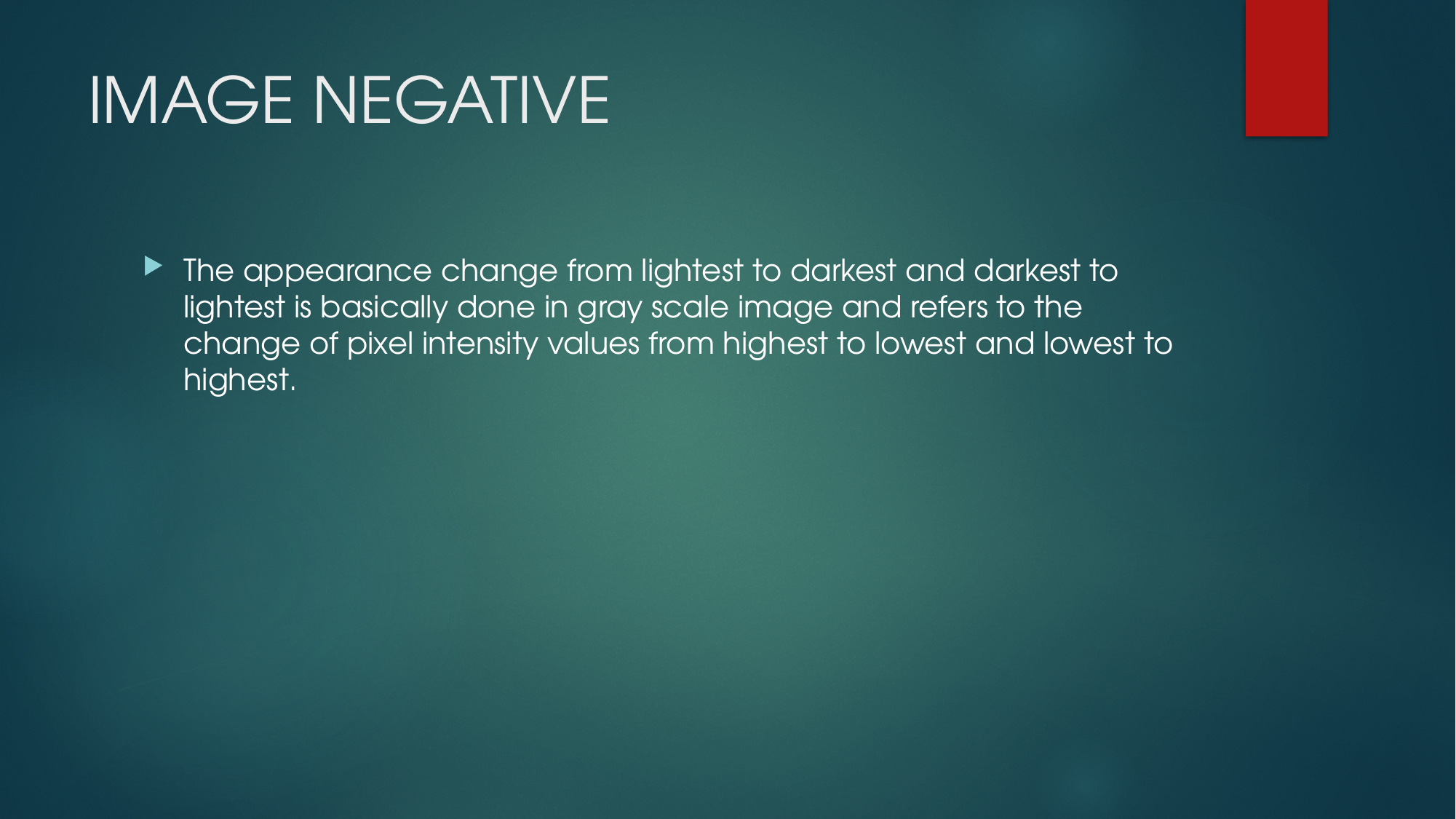

# IMAGE NEGATIVE
The appearance change from lightest to darkest and darkest to lightest is basically done in gray scale image and refers to the change of pixel intensity values from highest to lowest and lowest to highest.